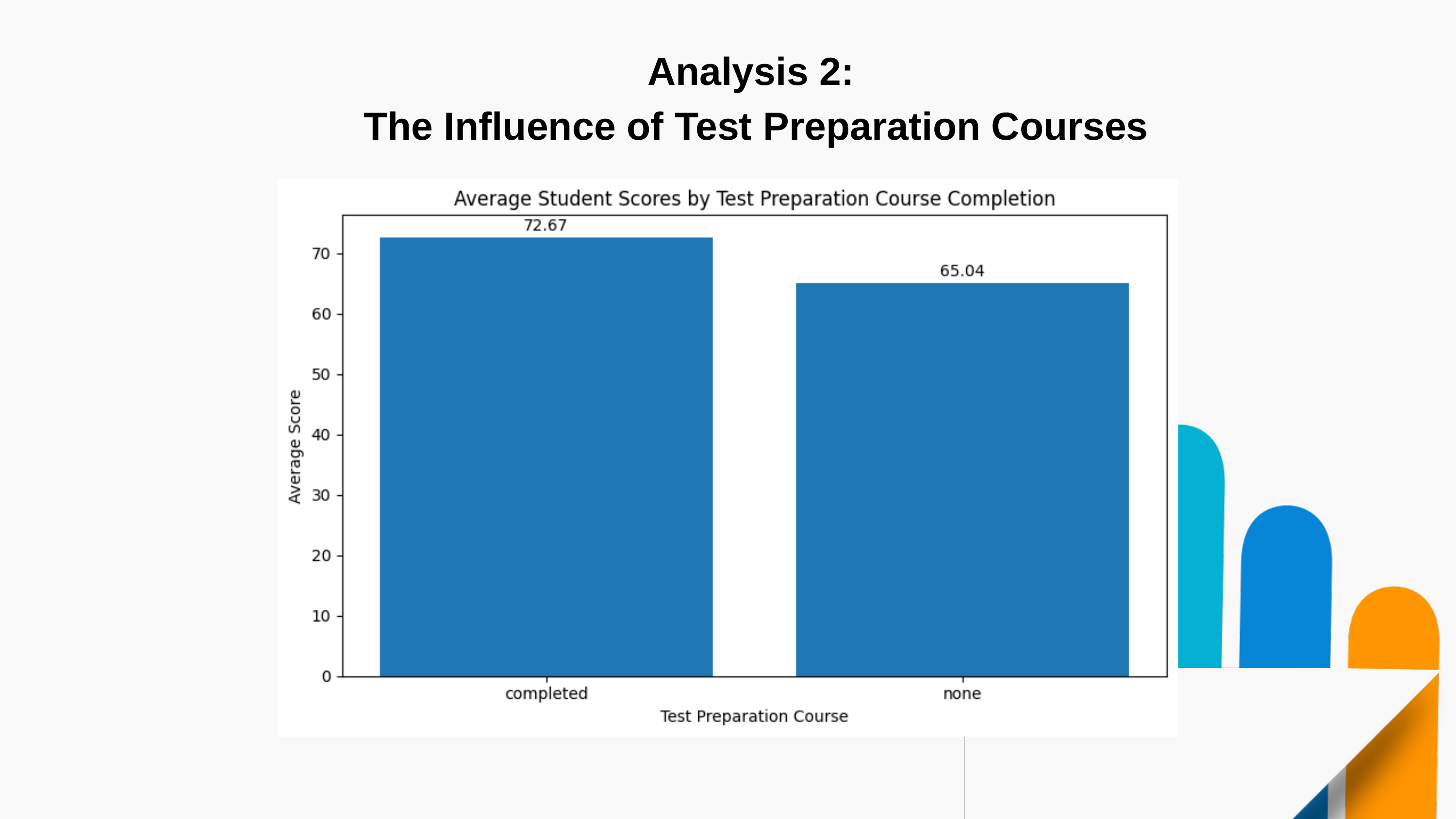

Analysis 2:
The Influence of Test Preparation Courses